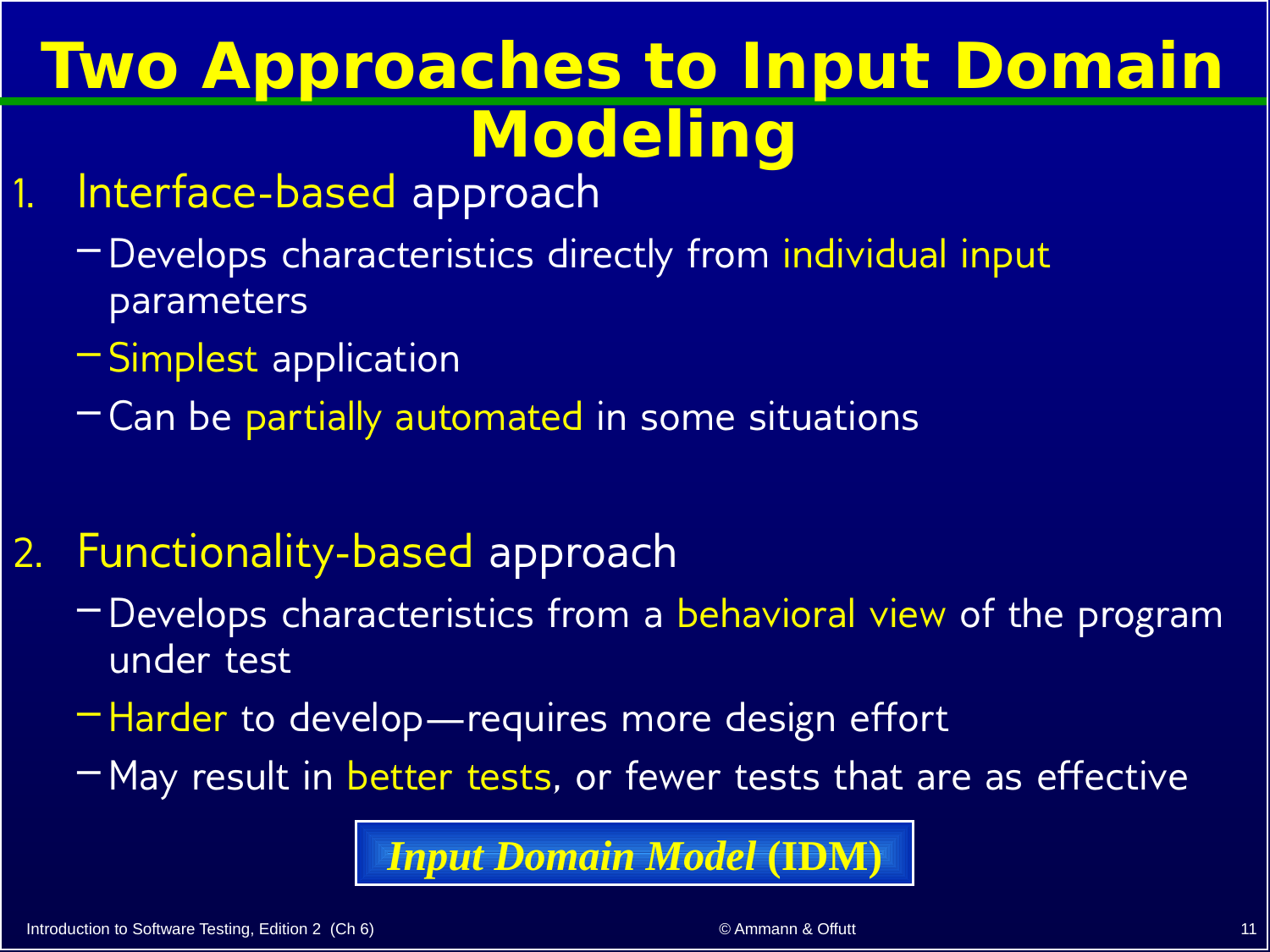

# Two Approaches to Input Domain Modeling
Interface-based approach
Develops characteristics directly from individual input parameters
Simplest application
Can be partially automated in some situations

Functionality-based approach
Develops characteristics from a behavioral view of the program under test
Harder to develop—requires more design effort
May result in better tests, or fewer tests that are as effective
Input Domain Model (IDM)
11
© Ammann & Offutt
Introduction to Software Testing, Edition 2  (Ch 6)